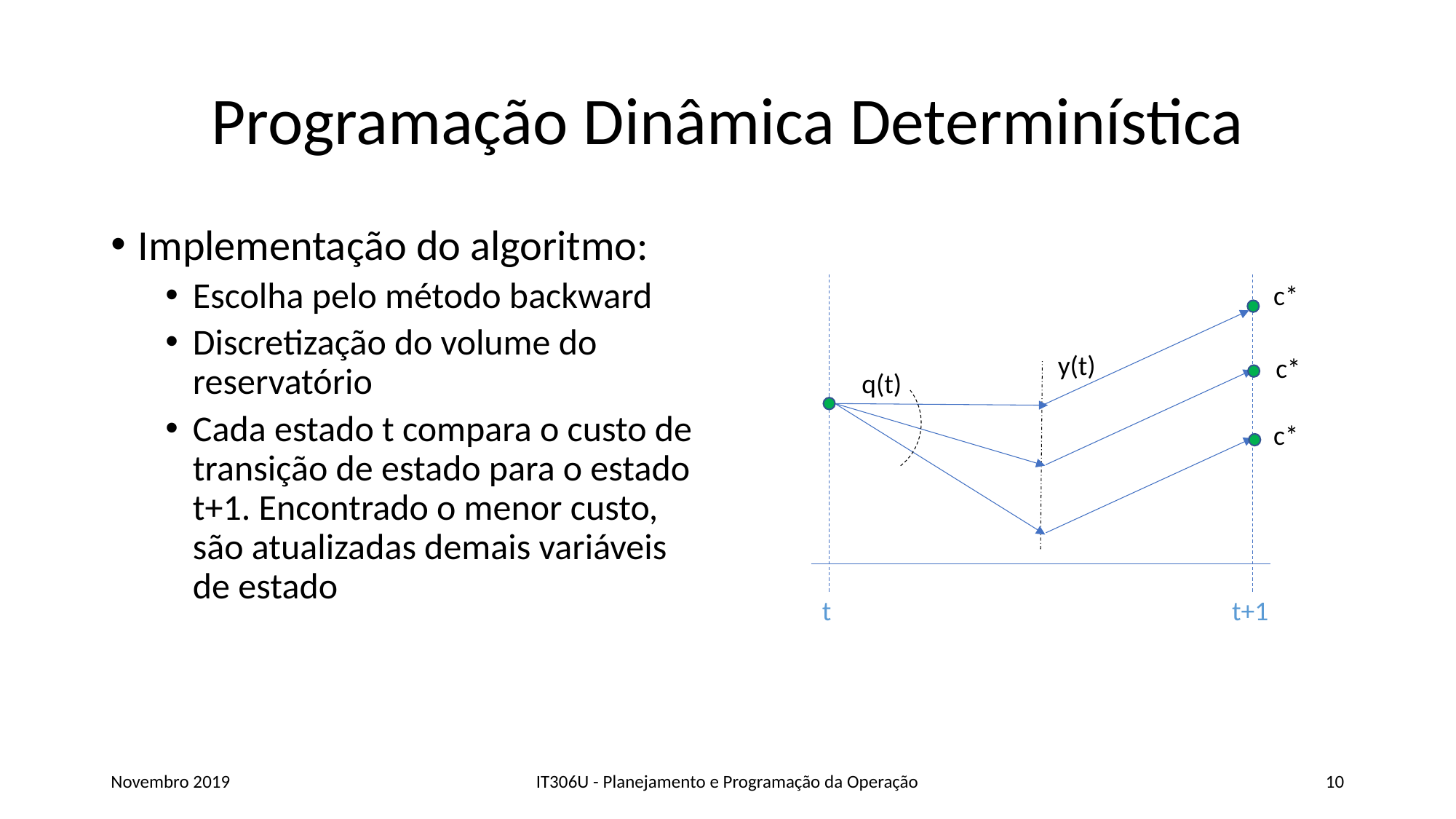

# Programação Dinâmica Determinística
Implementação do algoritmo:
Escolha pelo método backward
Discretização do volume do reservatório
Cada estado t compara o custo de transição de estado para o estado t+1. Encontrado o menor custo, são atualizadas demais variáveis de estado

c*

y(t)
c*
q(t)

c*

t
t+1
Novembro 2019
IT306U - Planejamento e Programação da Operação
10